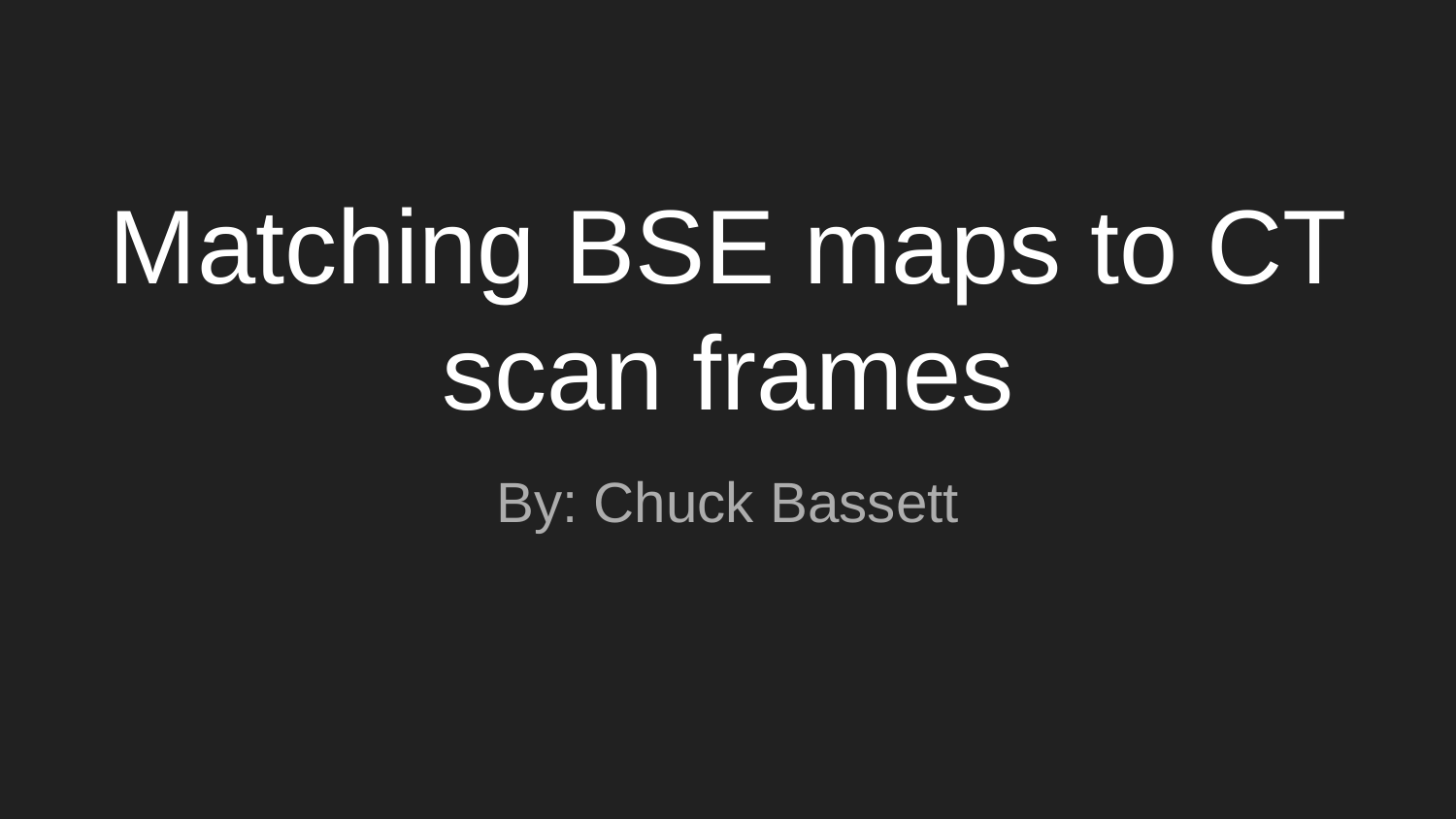

# Matching BSE maps to CT scan frames
By: Chuck Bassett